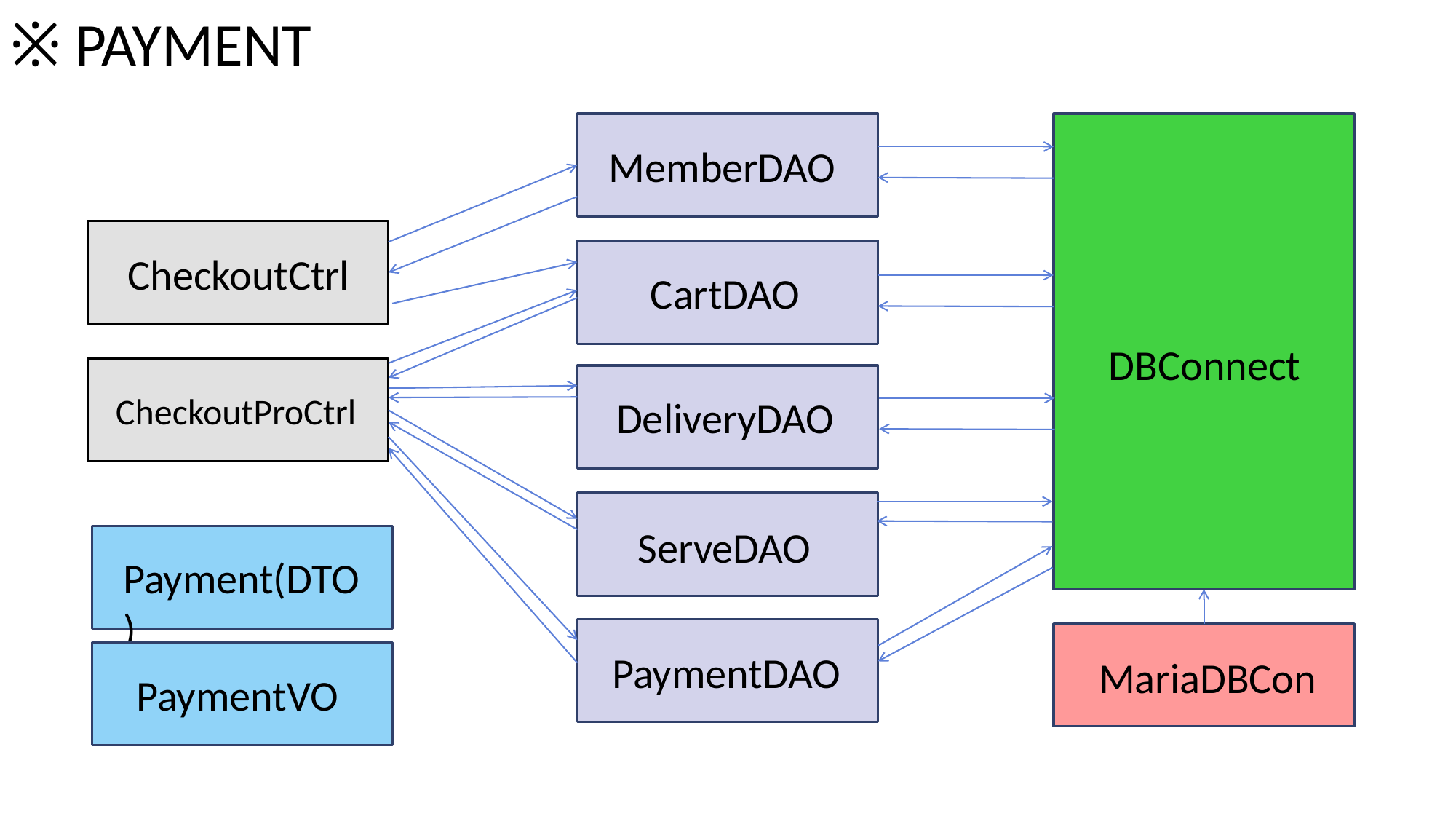

※ PAYMENT

MemberDAO

CheckoutCtrl
CartDAO
DBConnect

CheckoutProCtrl
DeliveryDAO

ServeDAO

Payment(DTO)

PaymentDAO

MariaDBCon
PaymentVO